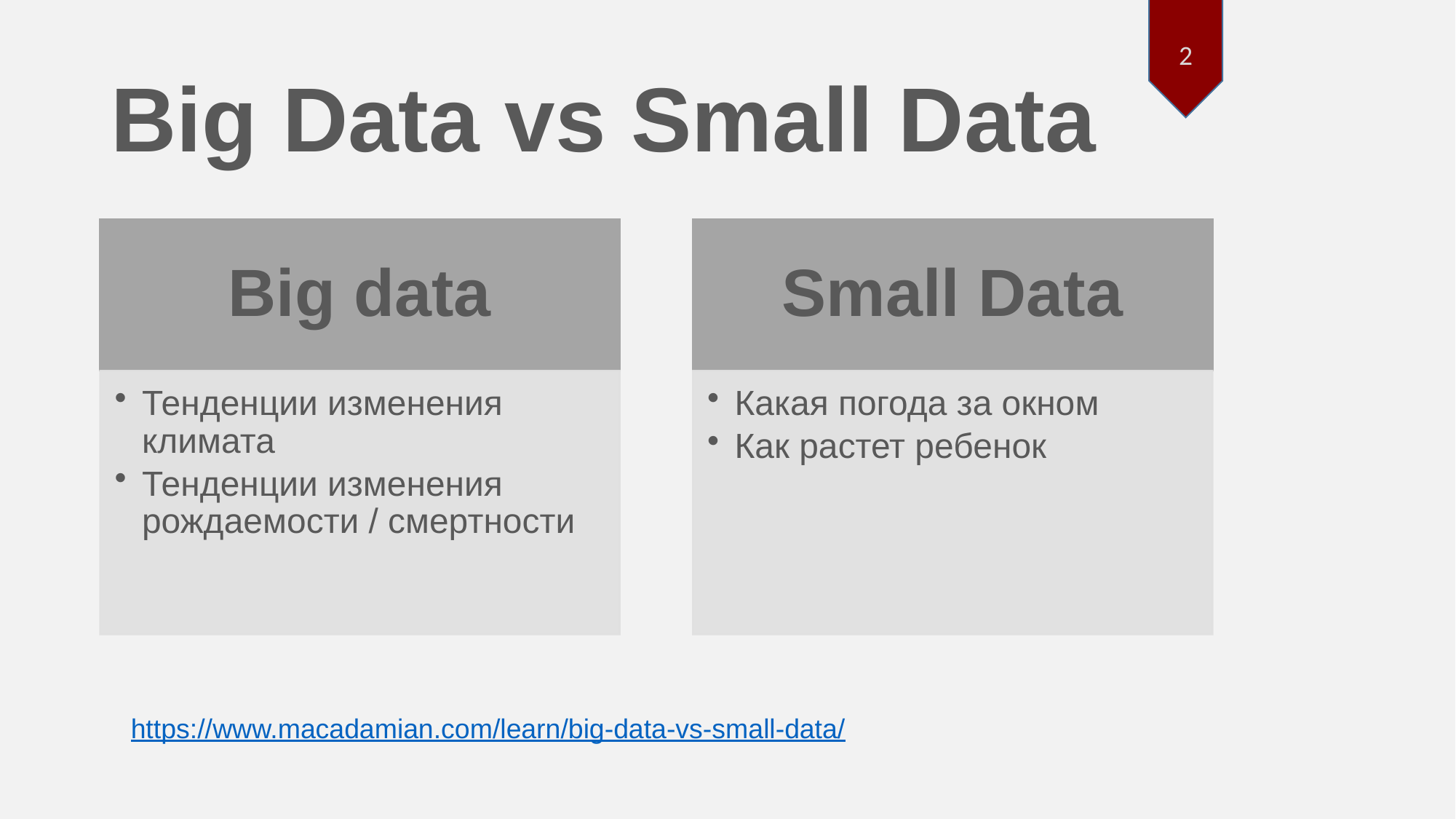

2
# Big Data vs Small Data
Big data
Тенденции изменения климата
Тенденции изменения рождаемости / смертности
Small Data
Какая погода за окном
Как растет ребенок
https://www.macadamian.com/learn/big-data-vs-small-data/